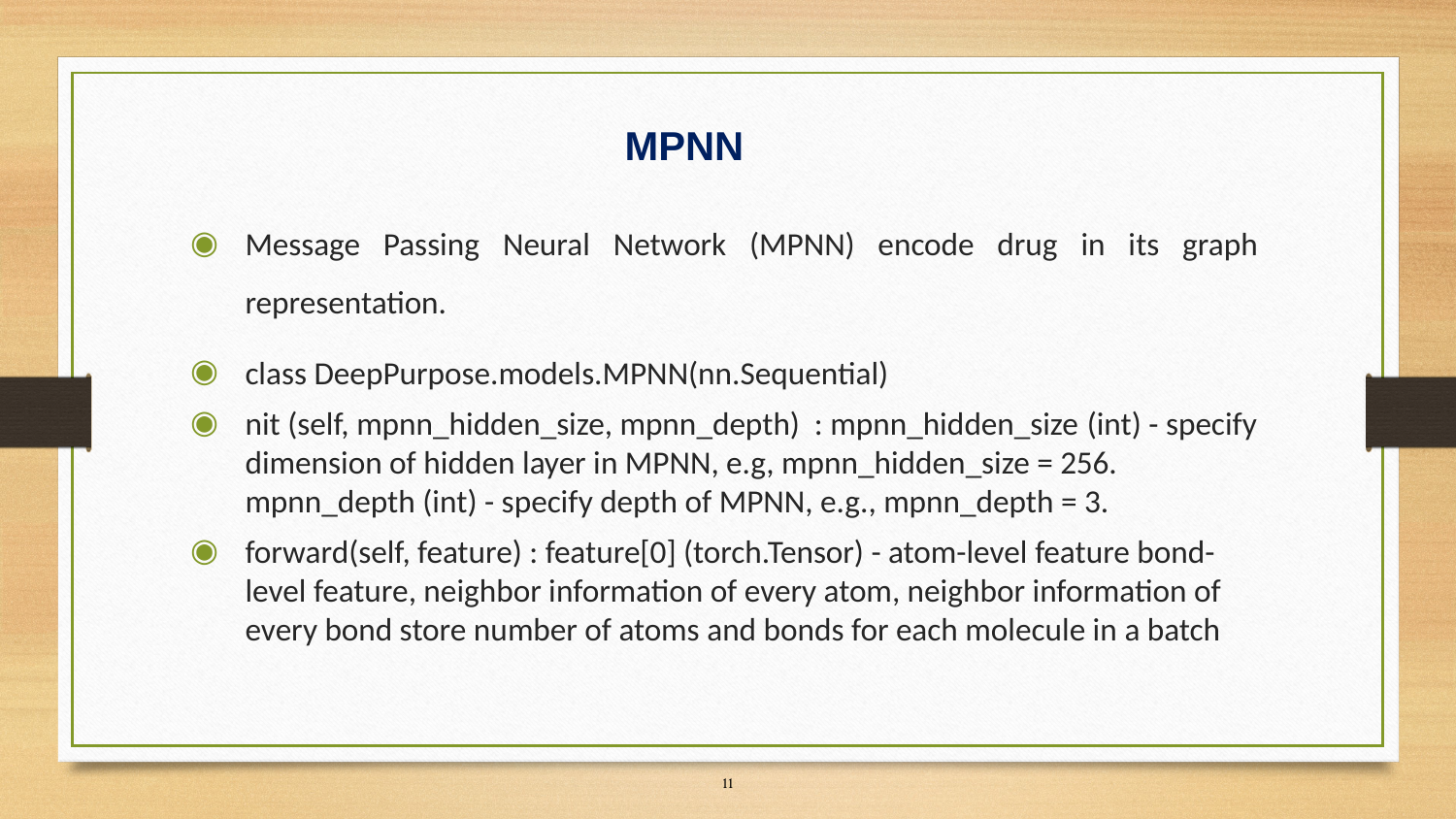

# MPNN
Message Passing Neural Network (MPNN) encode drug in its graph representation.
class DeepPurpose.models.MPNN(nn.Sequential)
nit (self, mpnn_hidden_size, mpnn_depth)  : mpnn_hidden_size (int) - specify dimension of hidden layer in MPNN, e.g, mpnn_hidden_size = 256. mpnn_depth (int) - specify depth of MPNN, e.g., mpnn_depth = 3.
forward(self, feature) : feature[0] (torch.Tensor) - atom-level feature bond-level feature, neighbor information of every atom, neighbor information of every bond store number of atoms and bonds for each molecule in a batch

11